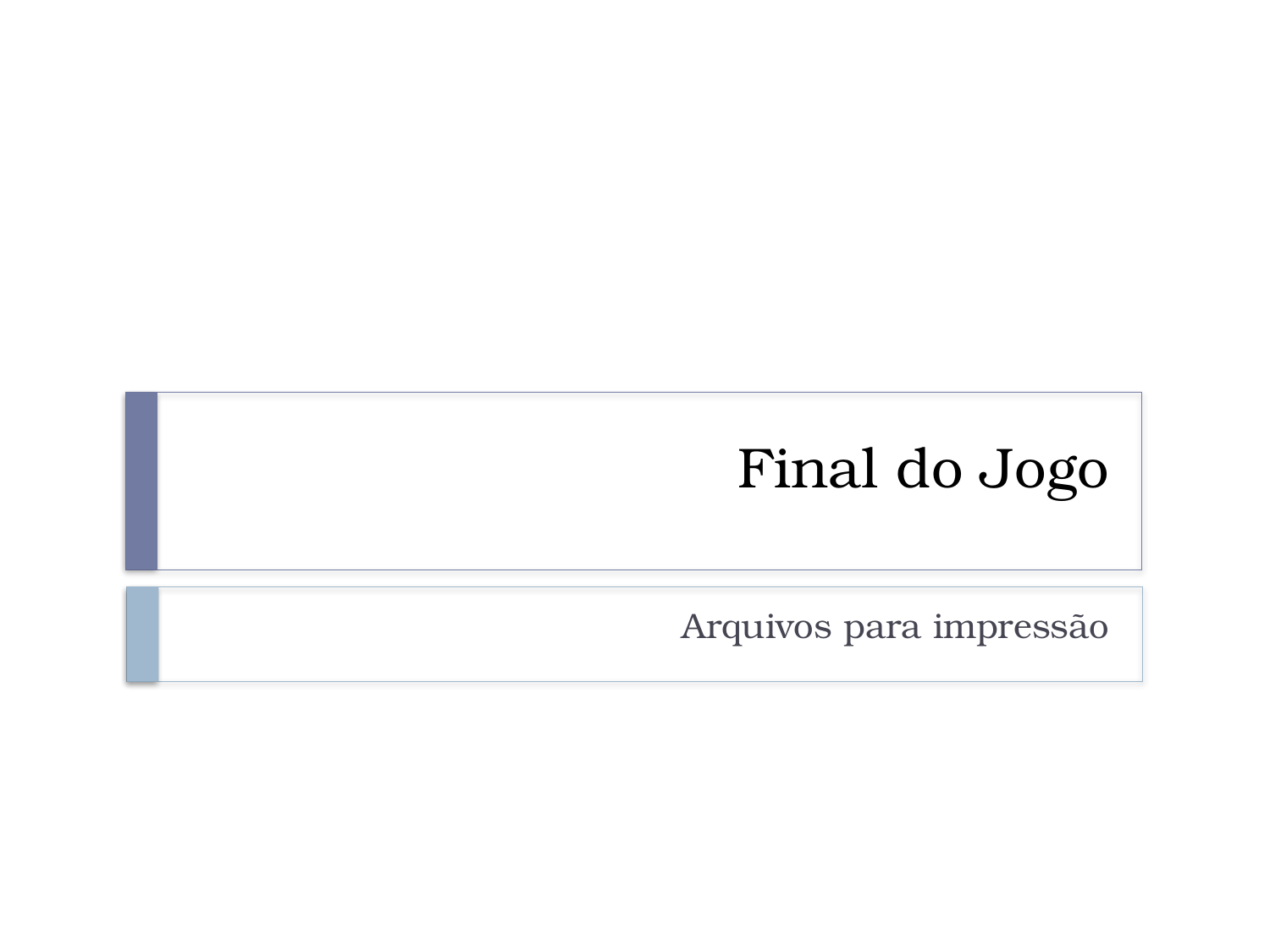

# Final do Jogo
Arquivos para impressão